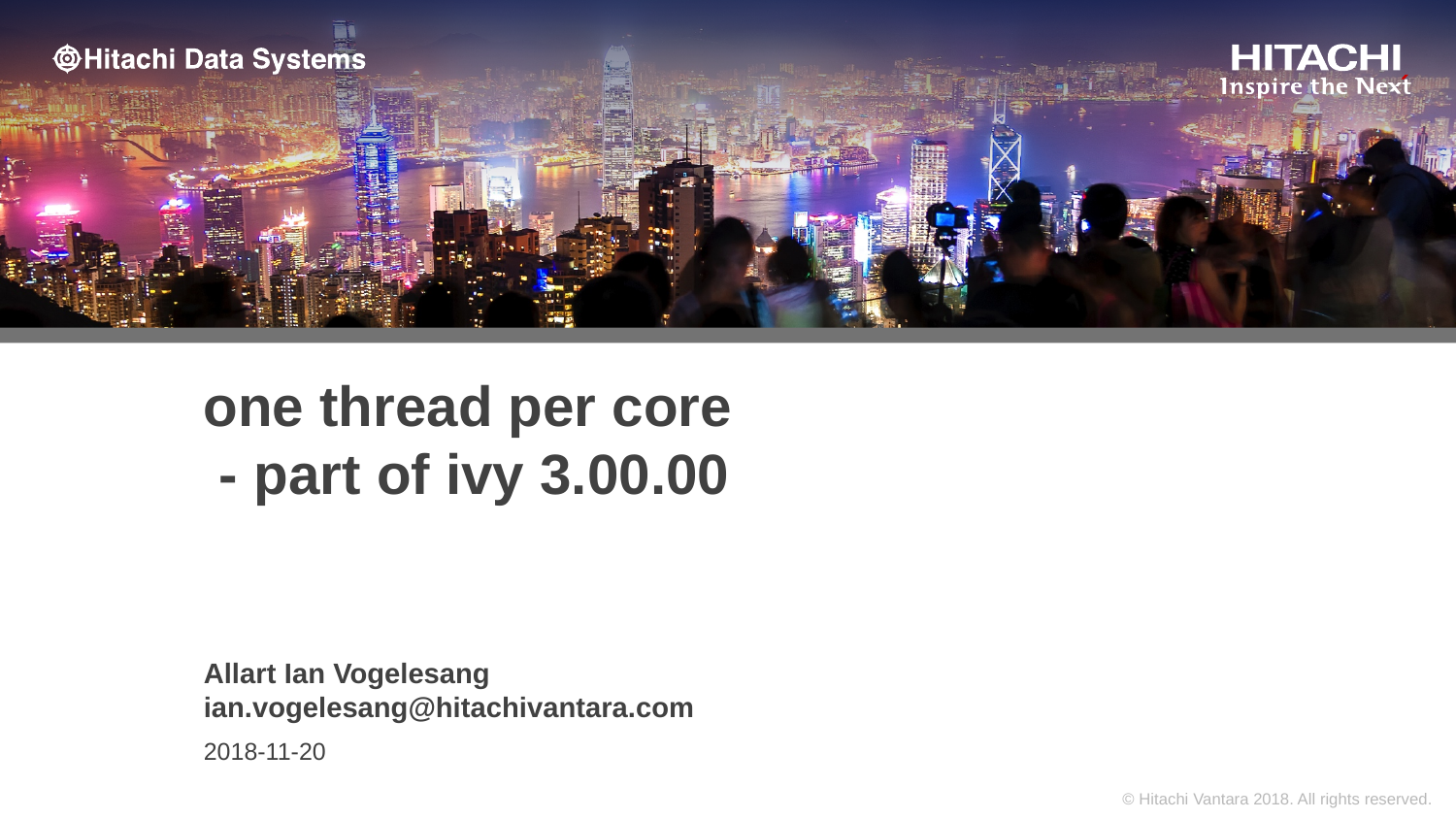

# one thread per core - part of ivy 3.00.00
Allart Ian Vogelesang
ian.vogelesang@hitachivantara.com
2018-11-20